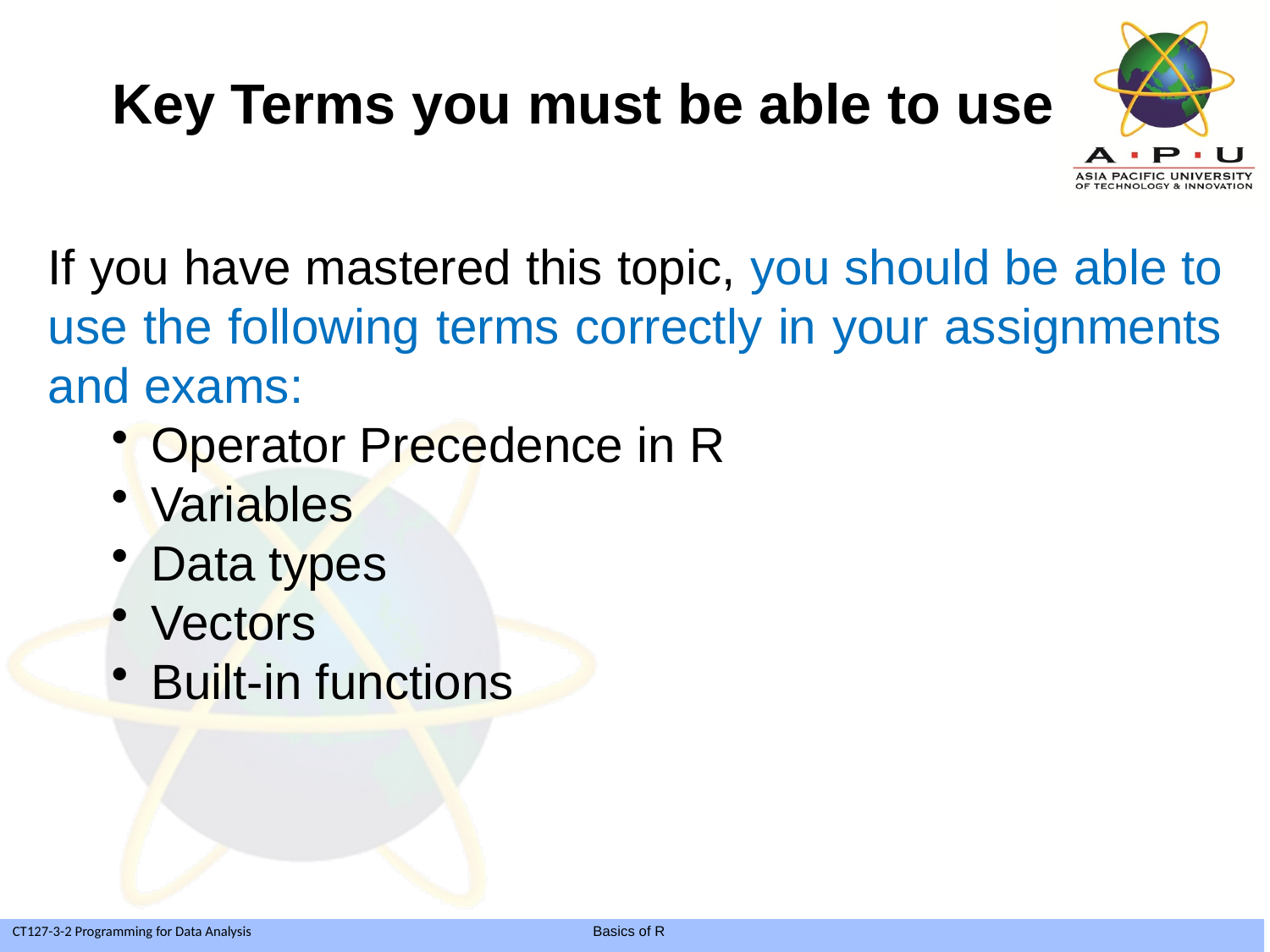

Key Terms you must be able to use
If you have mastered this topic, you should be able to use the following terms correctly in your assignments and exams:
Operator Precedence in R
Variables
Data types
Vectors
Built-in functions